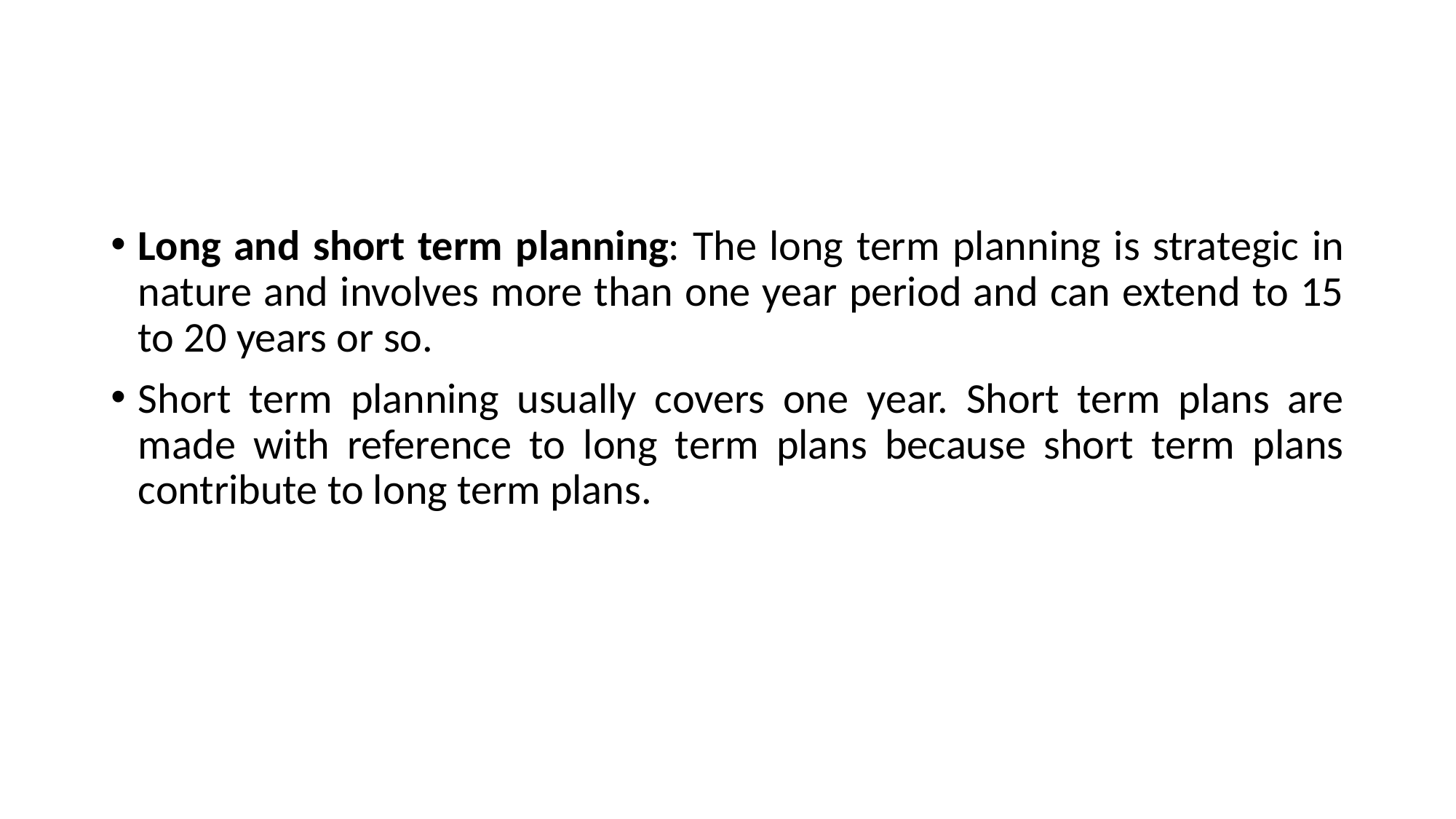

#
Long and short term planning: The long term planning is strategic in nature and involves more than one year period and can extend to 15 to 20 years or so.
Short term planning usually covers one year. Short term plans are made with reference to long term plans because short term plans contribute to long term plans.